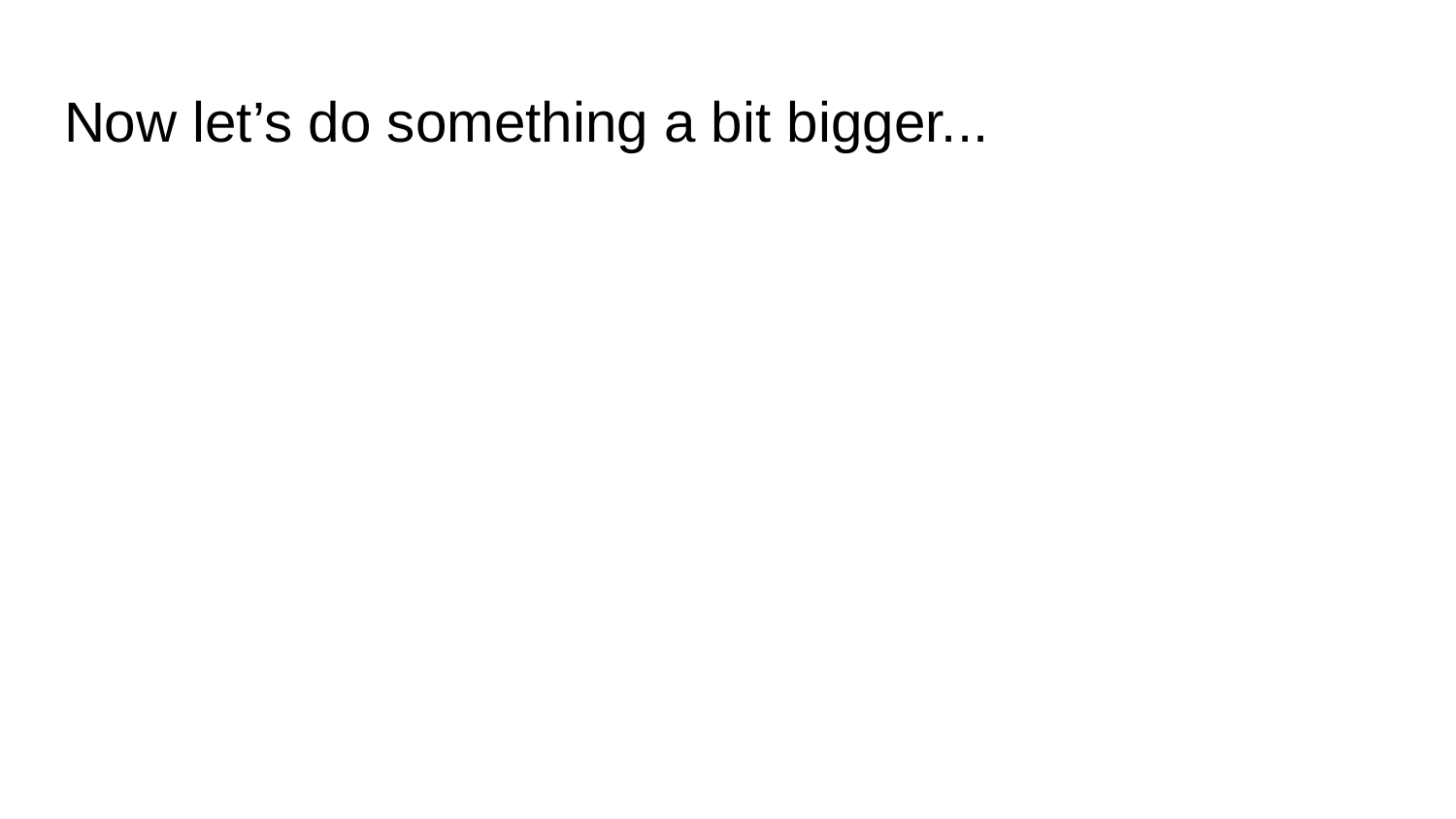

# Now let’s do something a bit bigger...